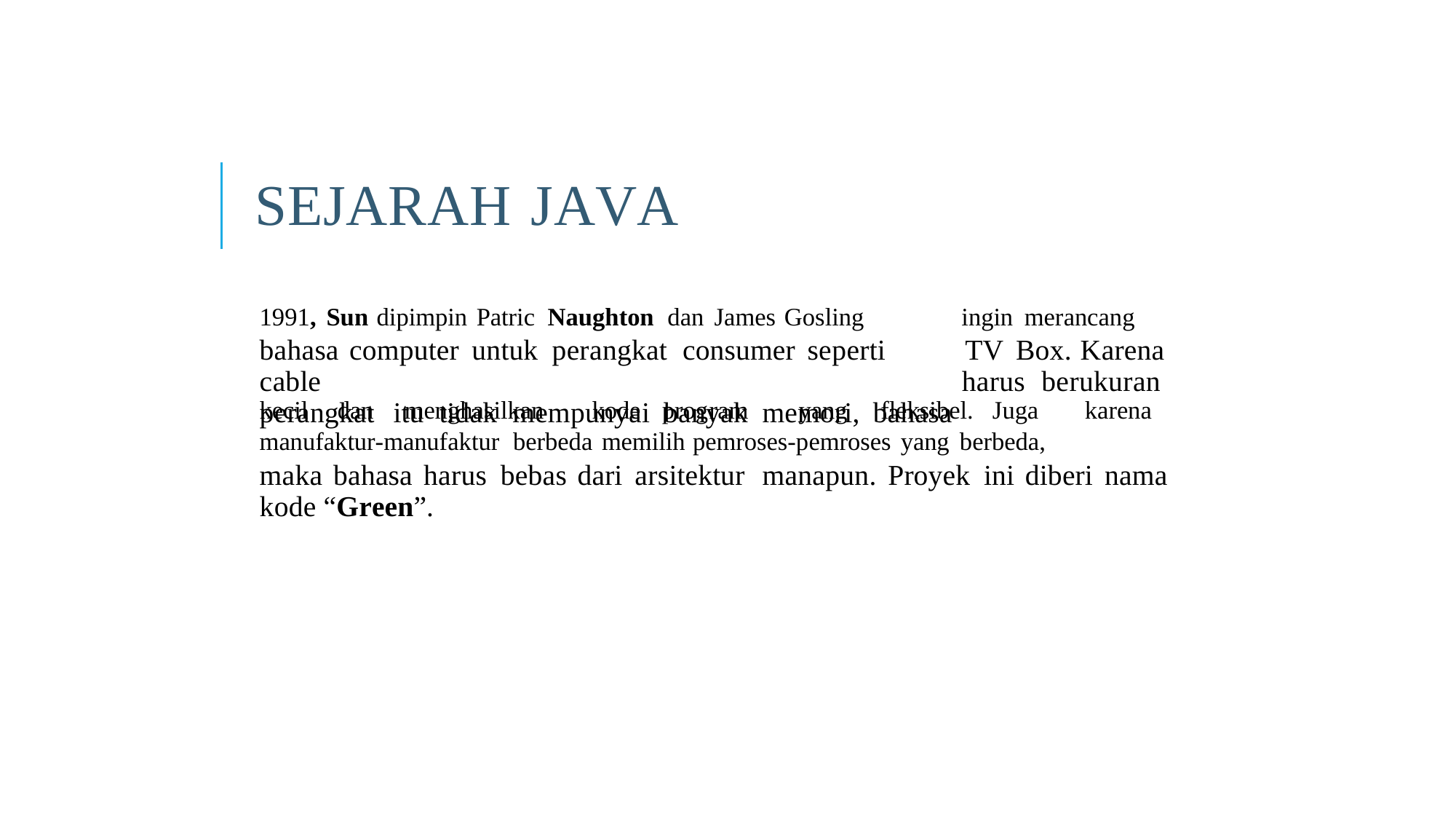

SEJARAH JAVA
1991, Sun dipimpin Patric Naughton dan James Gosling
bahasa computer untuk perangkat  consumer seperti cable
perangkat  itu  tidak  mempunyai banyak memori, bahasa
ingin merancang
TV Box. Karena
harus  berukuran
kecil
dan
menghasilkan
kode   program
yang
fleksibel.  Juga
karena
manufaktur-manufaktur  berbeda memilih pemroses-pemroses yang berbeda,
maka bahasa harus bebas dari arsitektur  manapun. Proyek ini diberi nama kode “Green”.